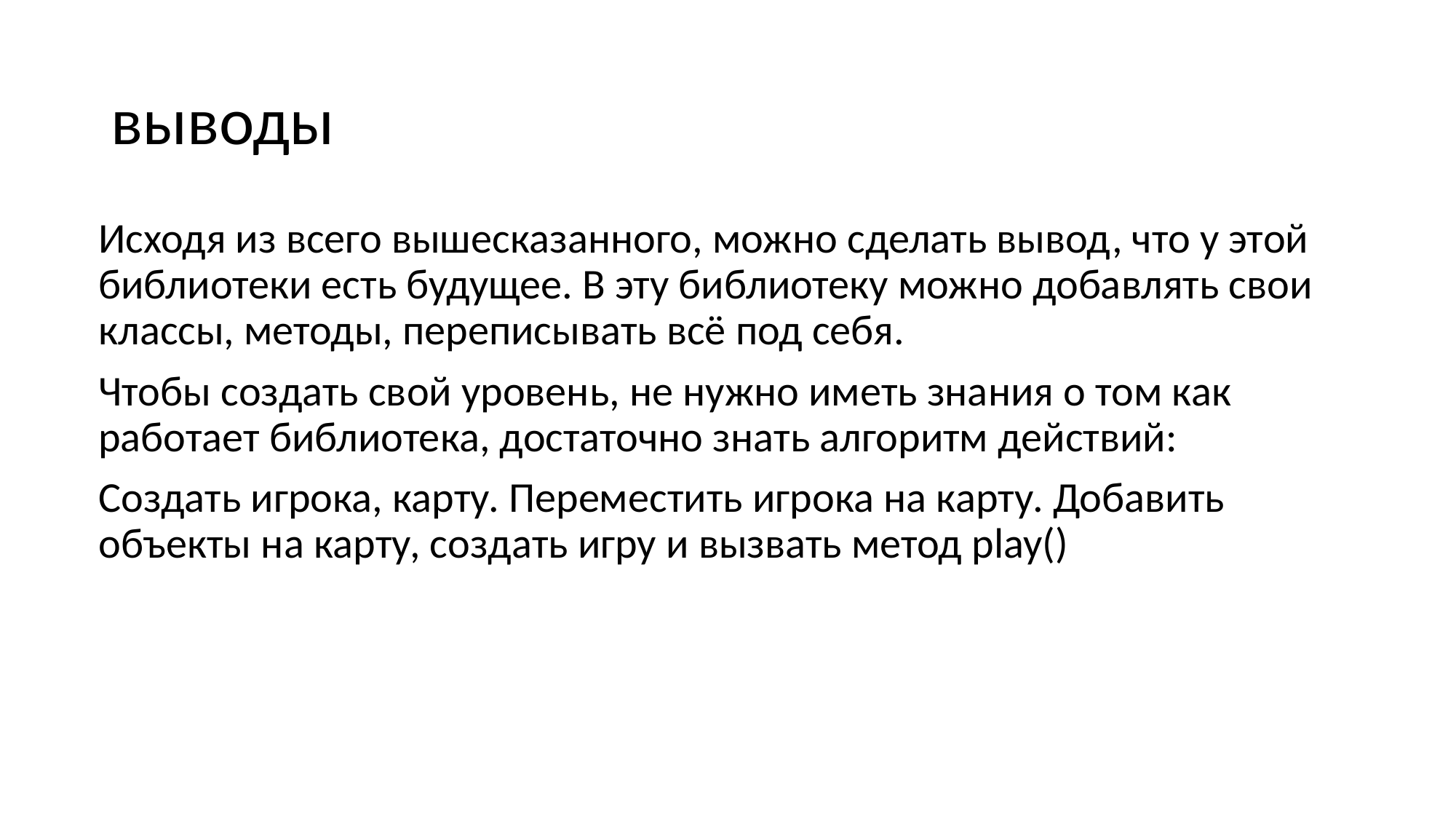

# выводы
Исходя из всего вышесказанного, можно сделать вывод, что у этой библиотеки есть будущее. В эту библиотеку можно добавлять свои классы, методы, переписывать всё под себя.
Чтобы создать свой уровень, не нужно иметь знания о том как работает библиотека, достаточно знать алгоритм действий:
Создать игрока, карту. Переместить игрока на карту. Добавить объекты на карту, создать игру и вызвать метод play()